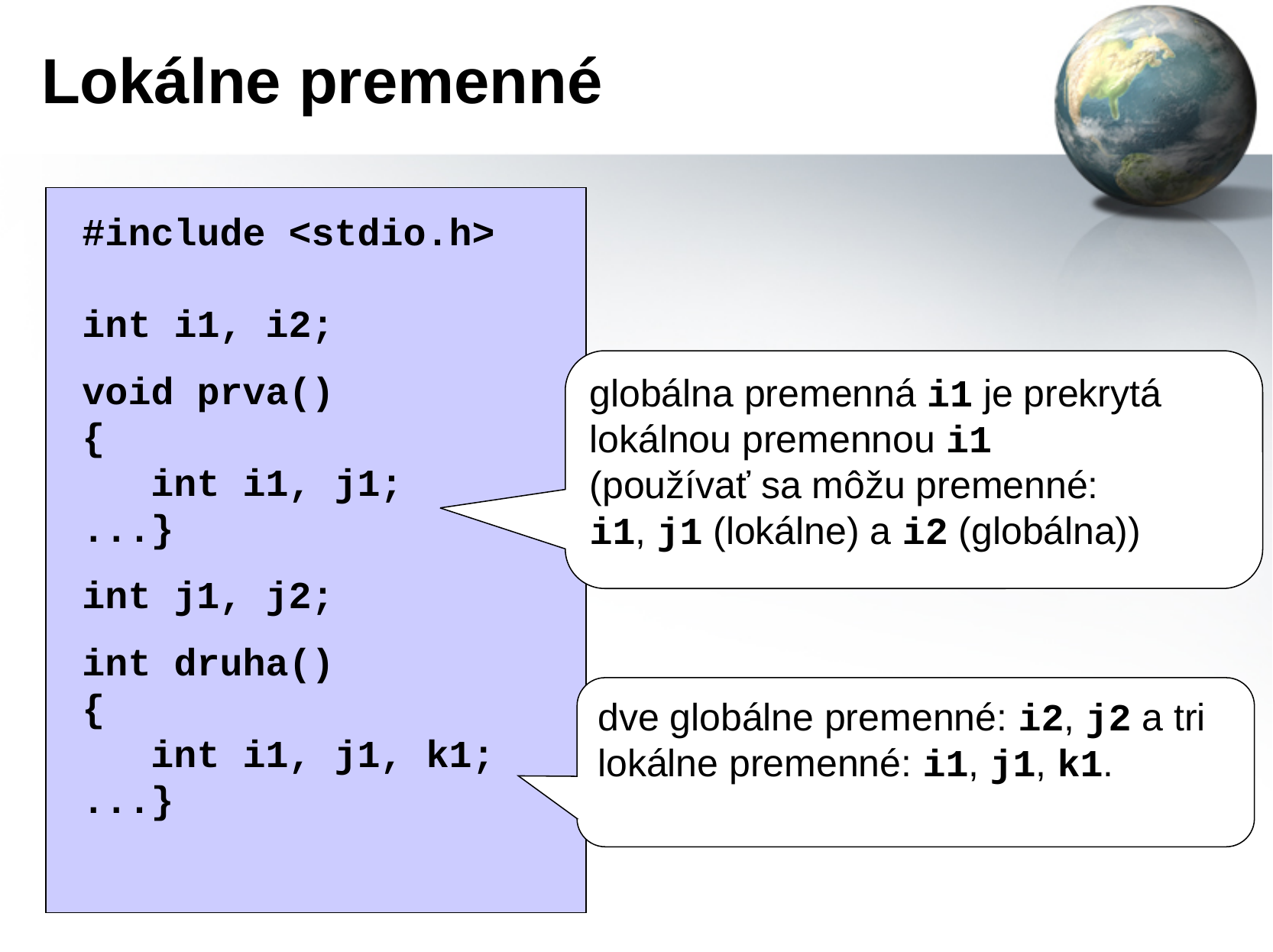

# Lokálne premenné

#include <stdio.h>

int i1, i2;

void prva()
{
   int i1, j1;
...}

int j1, j2;

int druha()
{
   int i1, j1, k1;
...}
globálna premenná i1 je prekrytá lokálnou premennou i1
(používať sa môžu premenné:
i1, j1 (lokálne) a i2 (globálna))
dve globálne premenné: i2, j2 a tri lokálne premenné: i1, j1, k1.